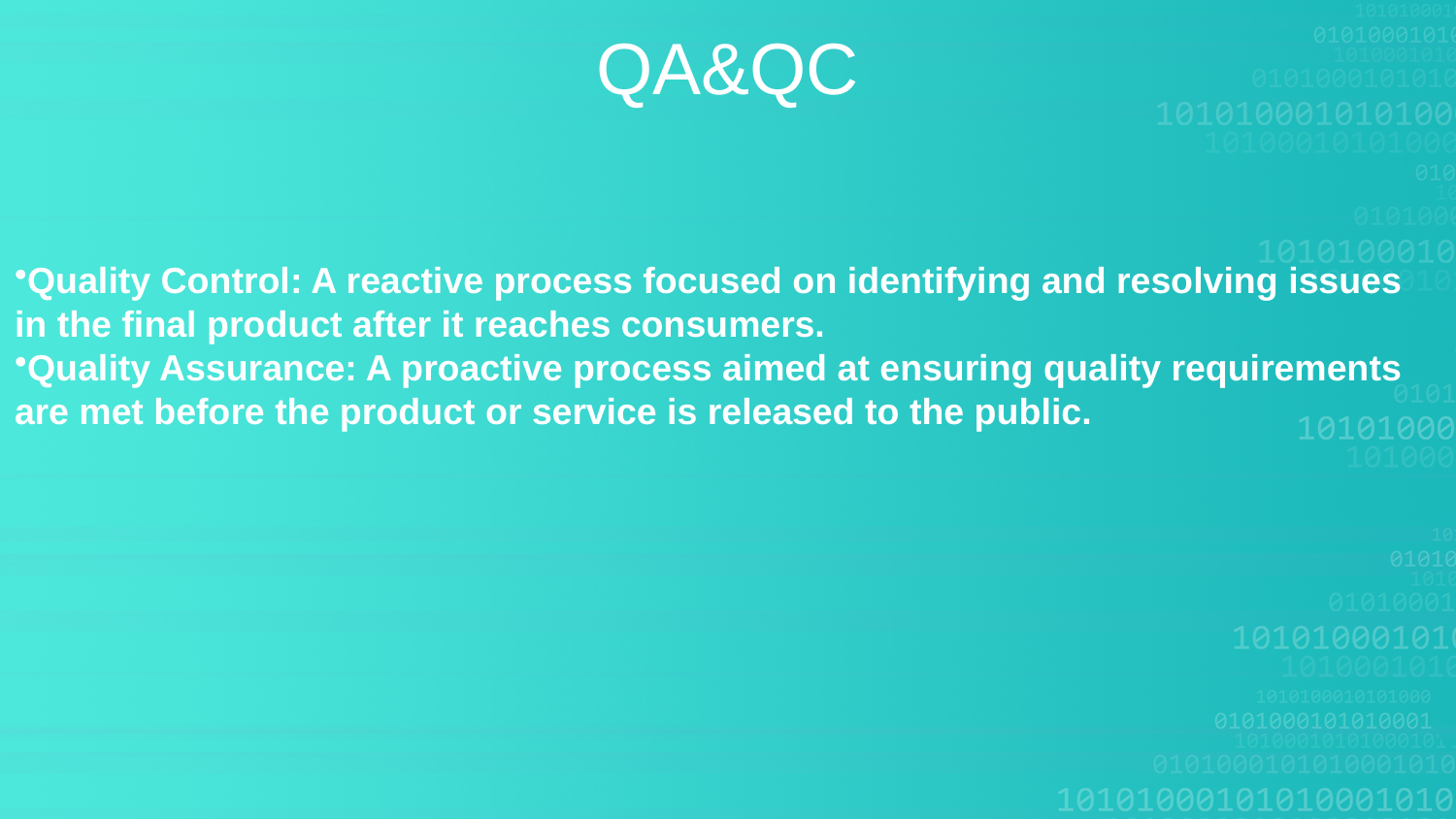

QA&QC
Quality Control: A reactive process focused on identifying and resolving issues in the final product after it reaches consumers.
Quality Assurance: A proactive process aimed at ensuring quality requirements are met before the product or service is released to the public.